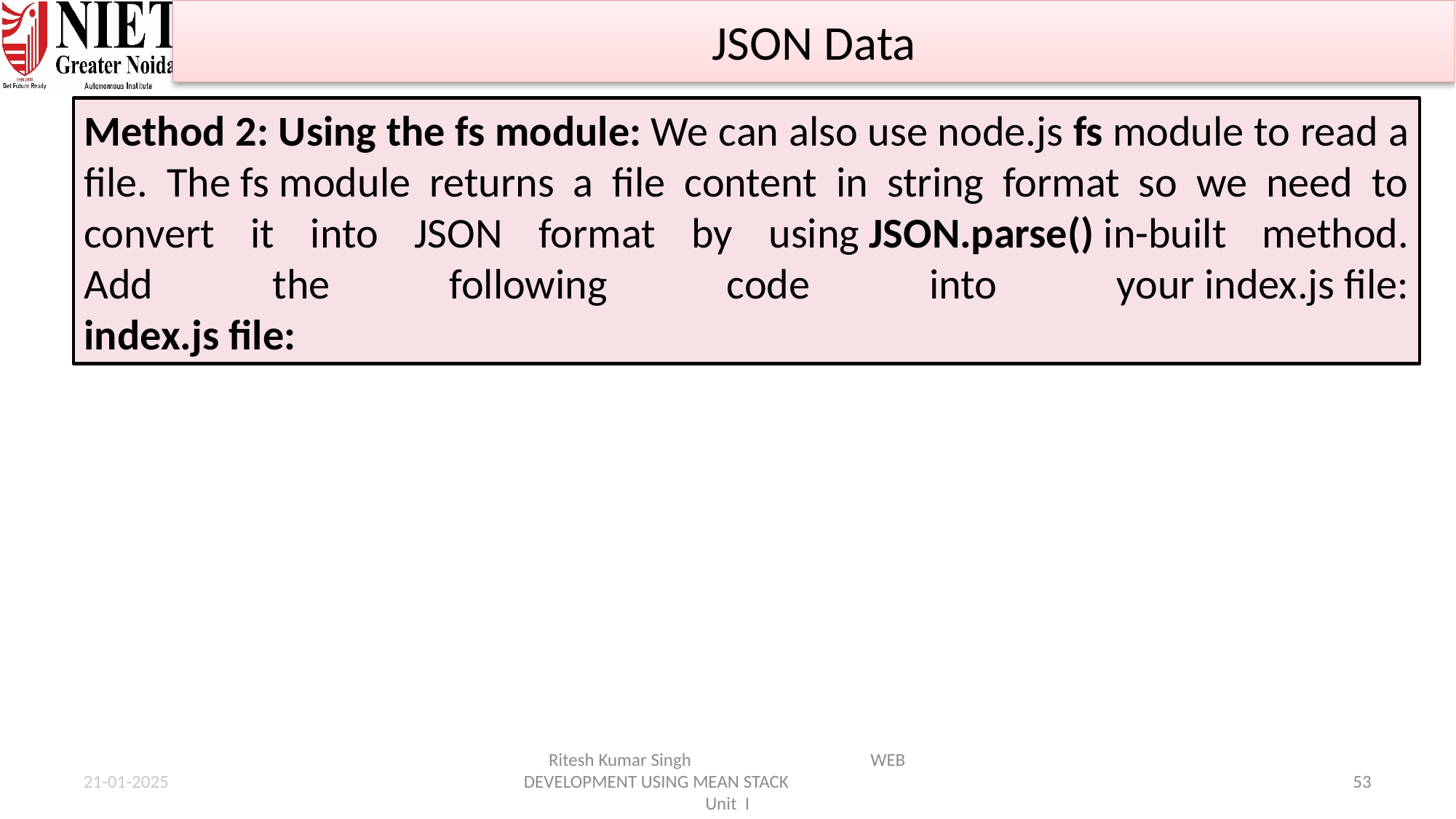

JSON Data
Method 2: Using the fs module: We can also use node.js fs module to read a file. The fs module returns a file content in string format so we need to convert it into JSON format by using JSON.parse() in-built method.
Add the following code into your index.js file:
index.js file:

21-01-2025
Ritesh Kumar Singh                                           WEB DEVELOPMENT USING MEAN STACK                                   Unit  I
53